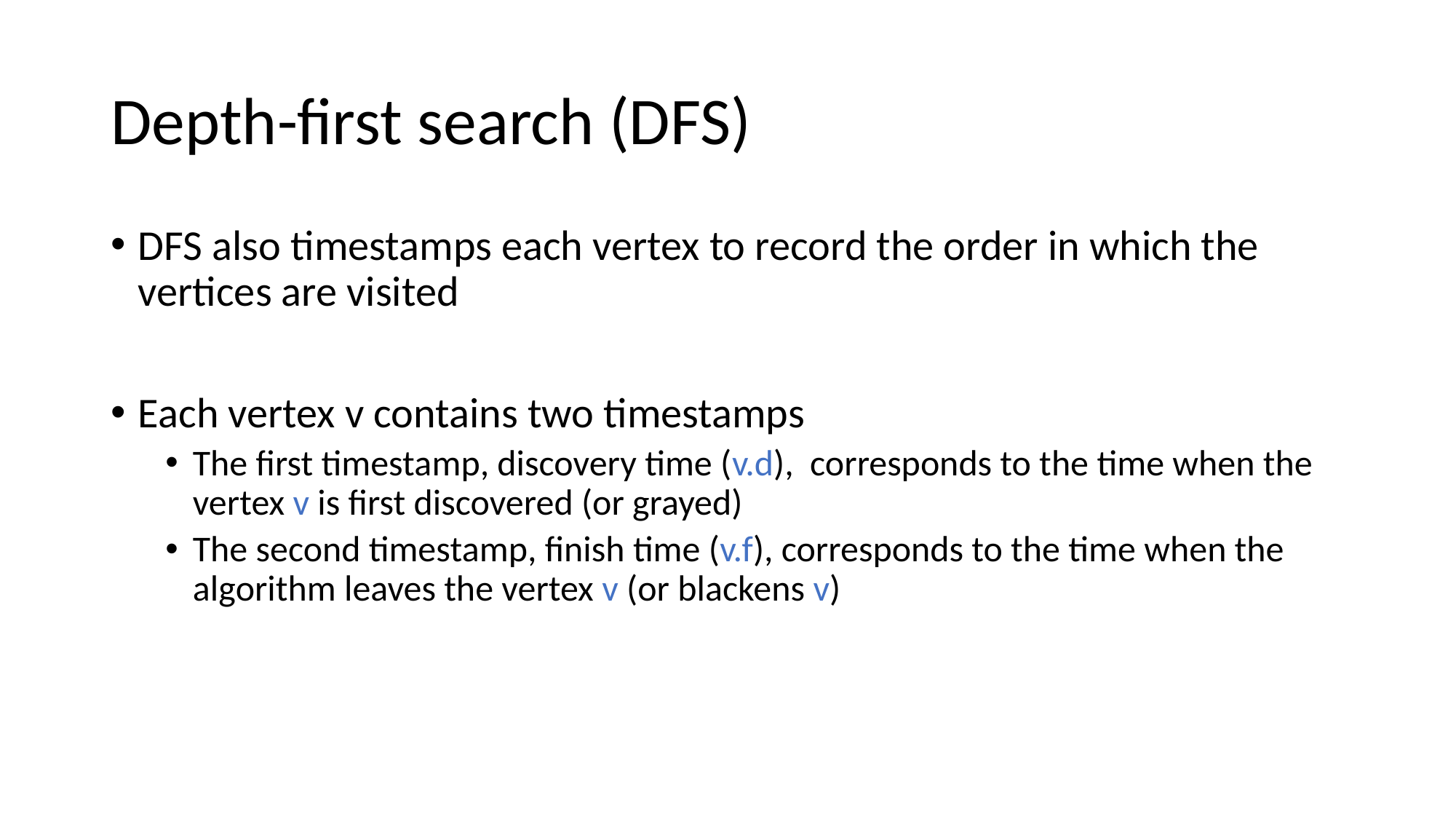

# Depth-first search (DFS)
DFS also timestamps each vertex to record the order in which the vertices are visited

Each vertex v contains two timestamps
The first timestamp, discovery time (v.d),  corresponds to the time when the vertex v is first discovered (or grayed)
The second timestamp, finish time (v.f), corresponds to the time when the algorithm leaves the vertex v (or blackens v)